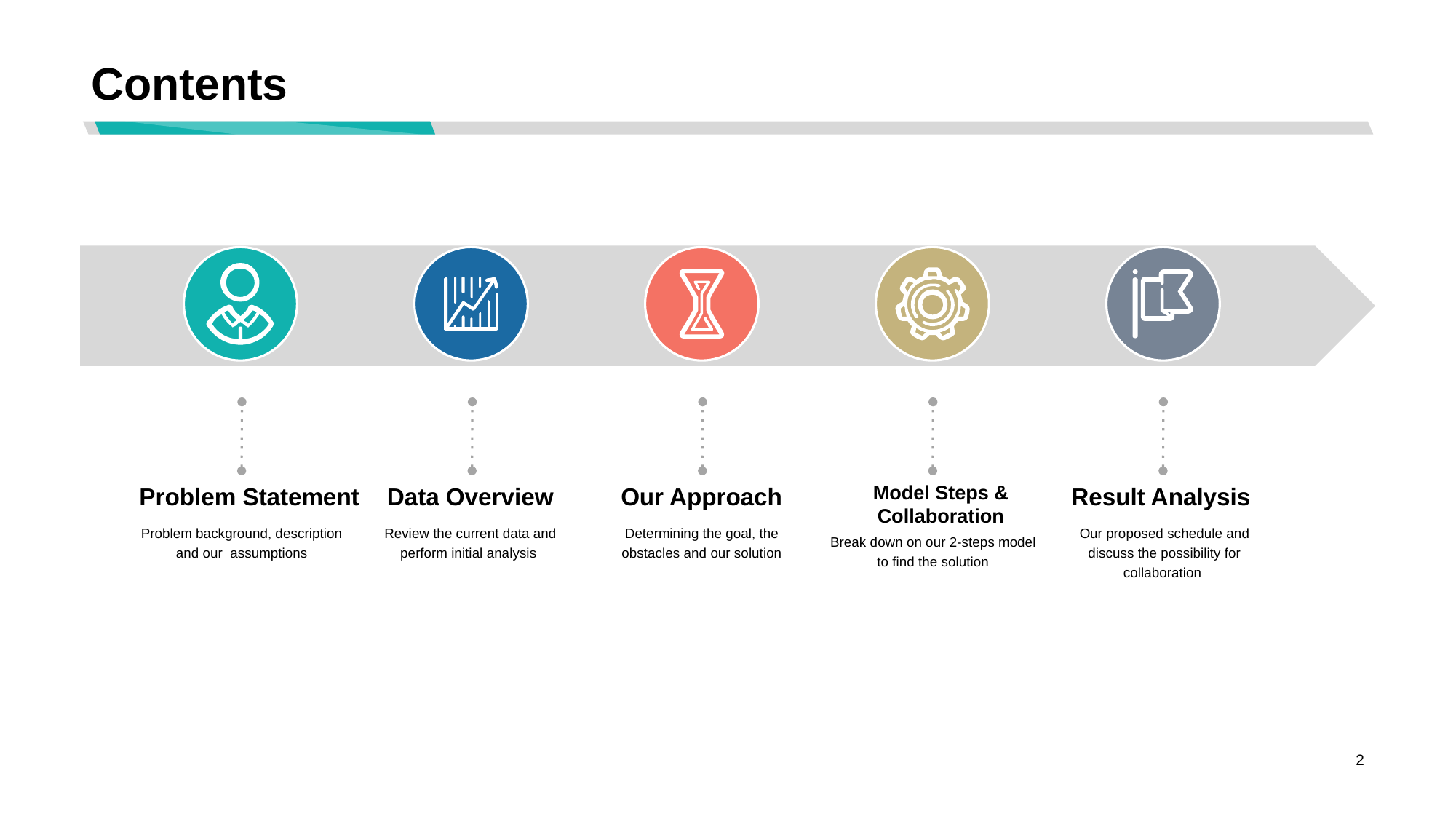

# Contents

Data Overview
Review the current data and perform initial analysis
Our Approach
Determining the goal, the obstacles and our solution
Result Analysis
Our proposed schedule and discuss the possibility for collaboration
Problem Statement
Problem background, description and our  assumptions
Model Steps &
Collaboration
Break down on our 2-steps model to find the solution
2